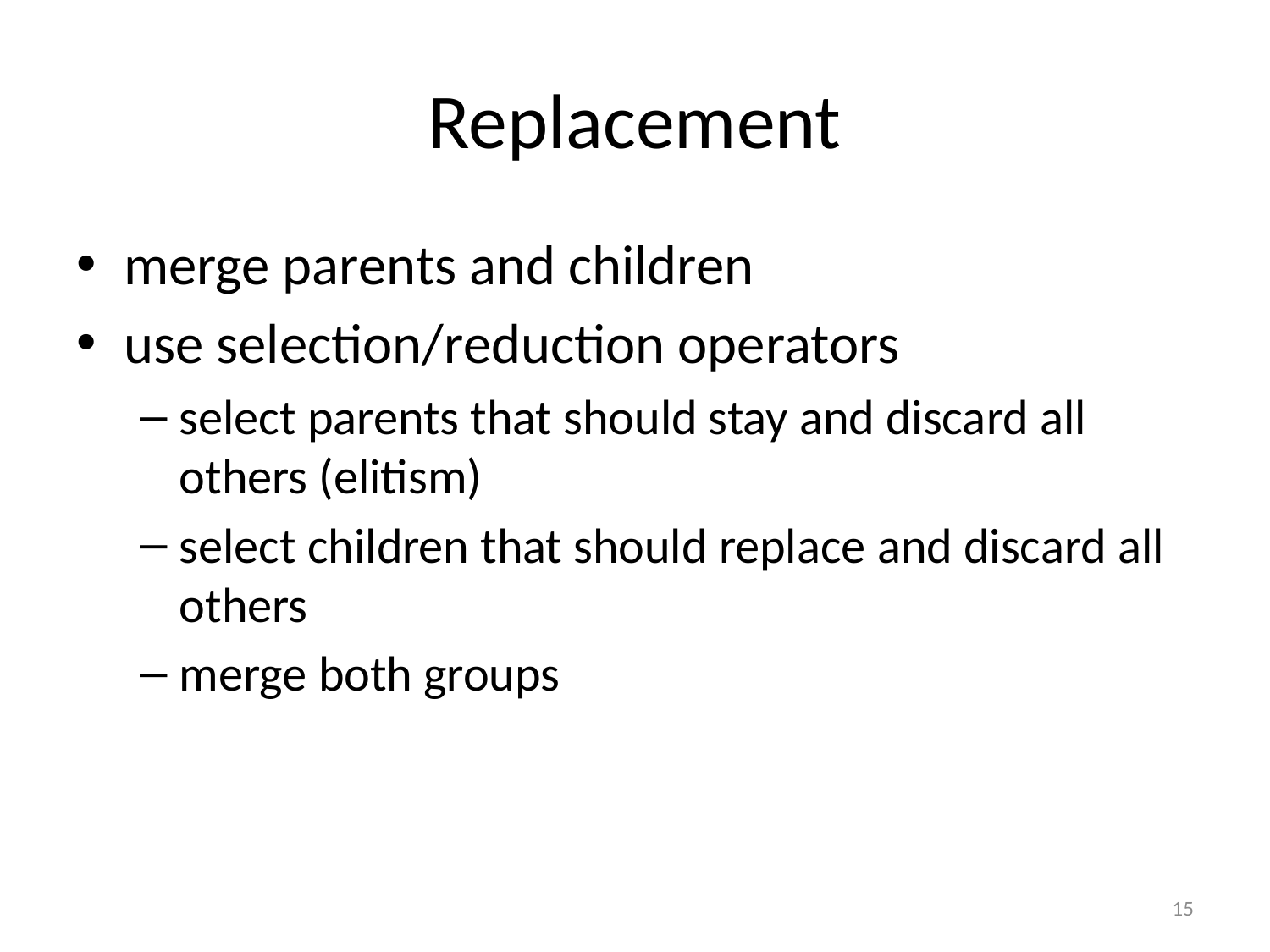

# Replacement
merge parents and children
use selection/reduction operators
select parents that should stay and discard all others (elitism)
select children that should replace and discard all others
merge both groups
15